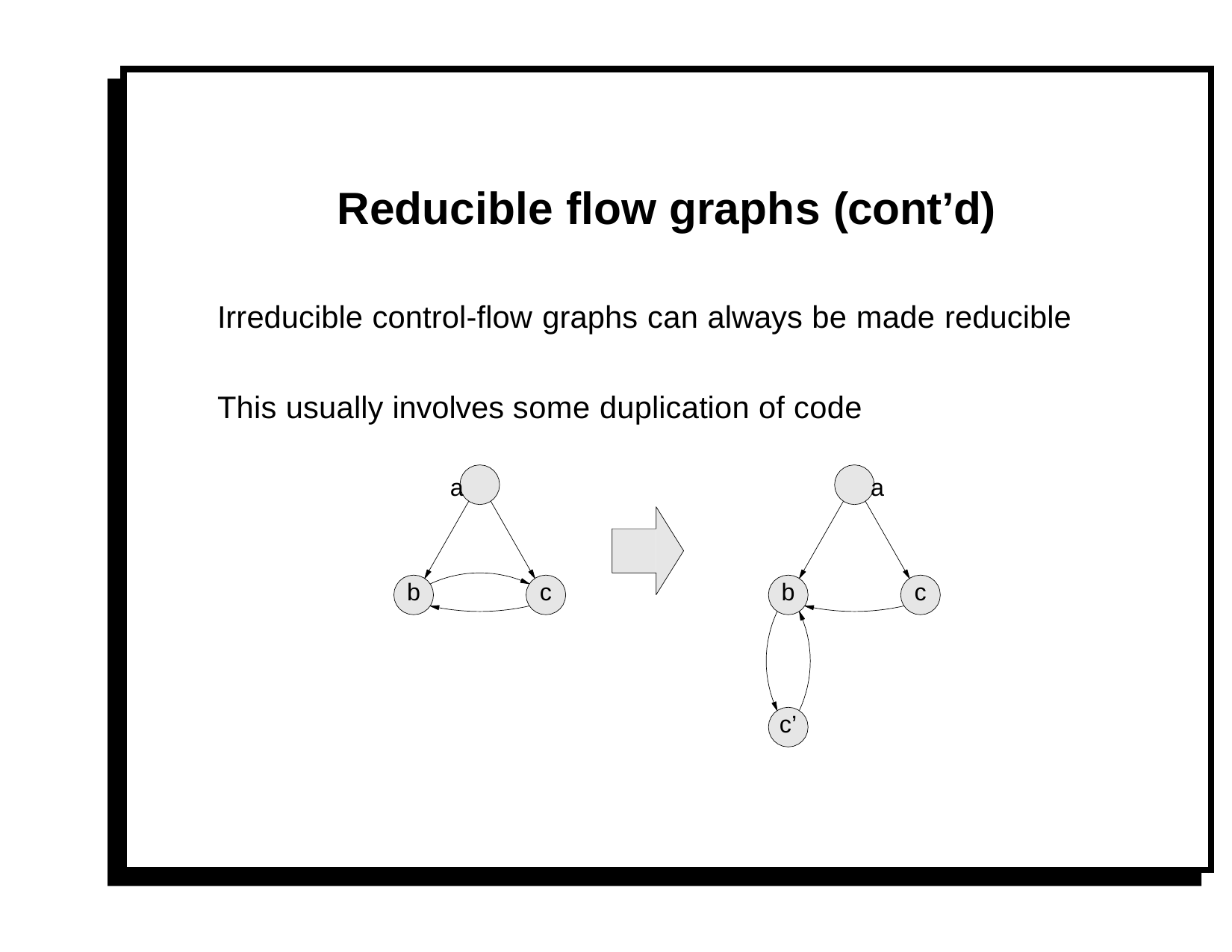

# Reducible flow graphs (cont’d)
Irreducible control-flow graphs can always be made reducible

This usually involves some duplication of code

a	a

b
c
b
c
c’